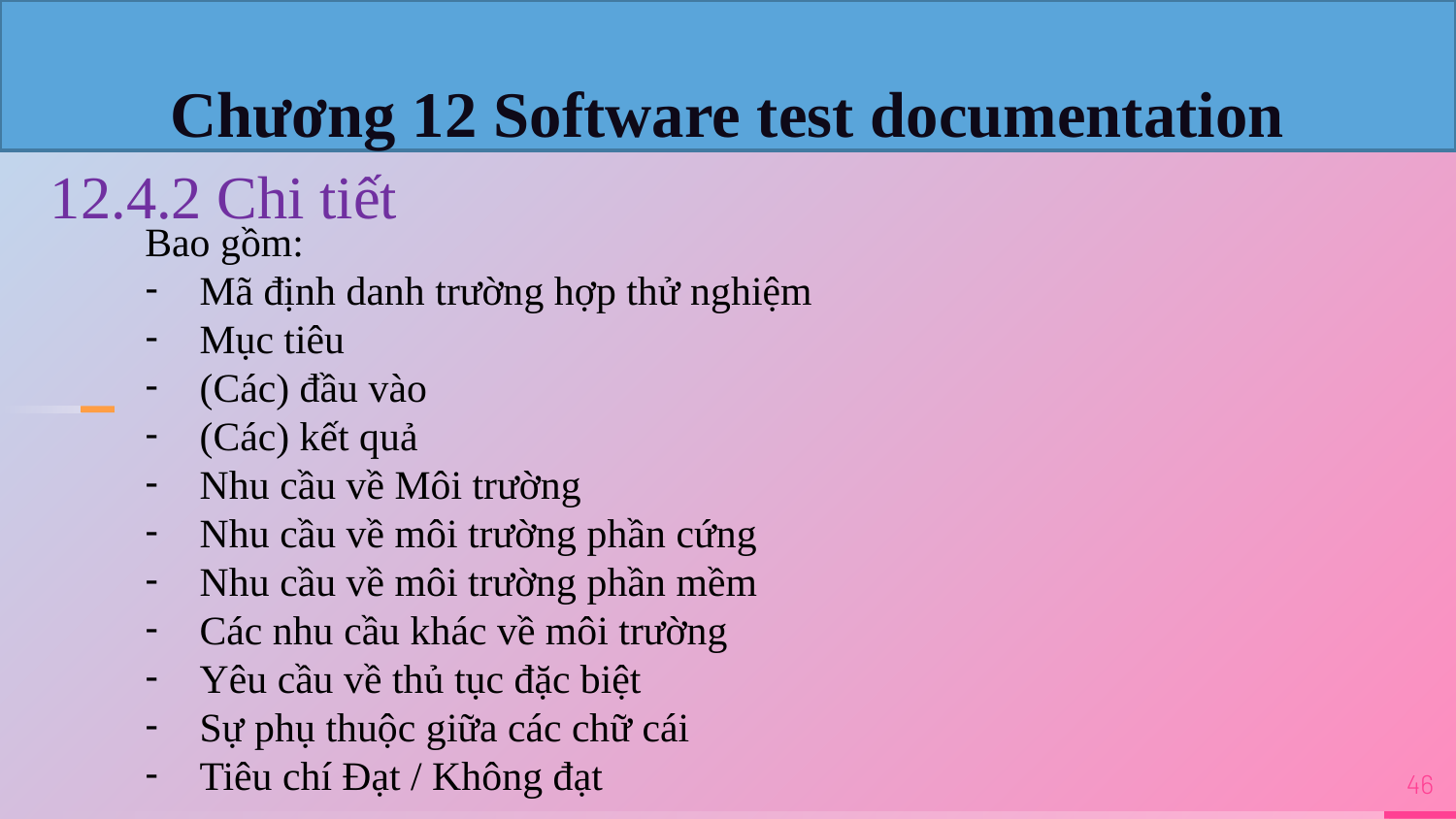

Chương 12 Software test documentation
12.4.2 Chi tiết
Bao gồm:
Mã định danh trường hợp thử nghiệm
Mục tiêu
(Các) đầu vào
(Các) kết quả
Nhu cầu về Môi trường
Nhu cầu về môi trường phần cứng
Nhu cầu về môi trường phần mềm
Các nhu cầu khác về môi trường
Yêu cầu về thủ tục đặc biệt
Sự phụ thuộc giữa các chữ cái
Tiêu chí Đạt / Không đạt
46